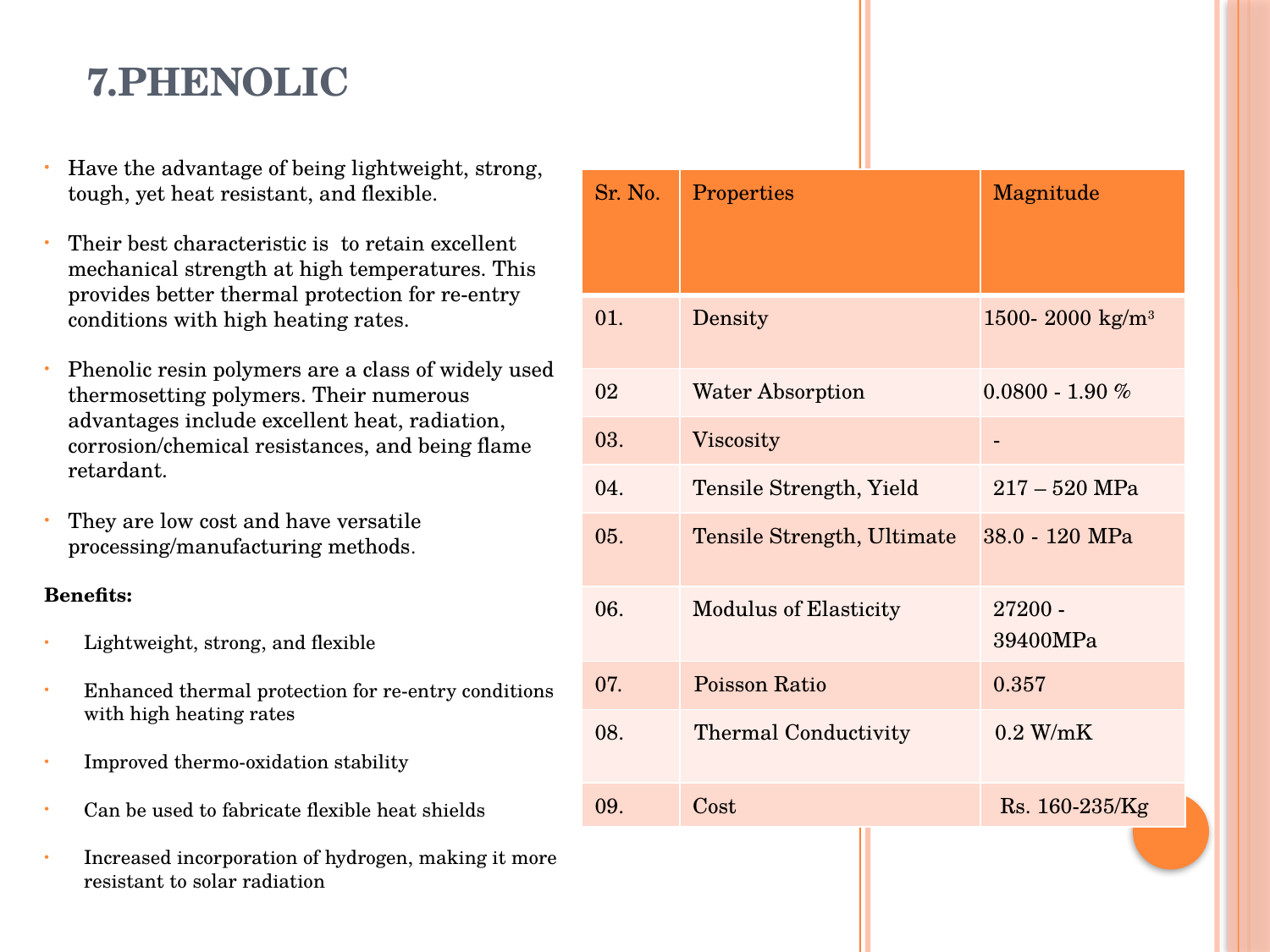

# 7.Phenolic
Have the advantage of being lightweight, strong, tough, yet heat resistant, and flexible.
Their best characteristic is  to retain excellent mechanical strength at high temperatures. This provides better thermal protection for re-entry conditions with high heating rates.
Phenolic resin polymers are a class of widely used thermosetting polymers. Their numerous advantages include excellent heat, radiation, corrosion/chemical resistances, and being flame retardant.
They are low cost and have versatile processing/manufacturing methods.
Benefits:
Lightweight, strong, and flexible
Enhanced thermal protection for re-entry conditions with high heating rates
Improved thermo-oxidation stability
Can be used to fabricate flexible heat shields
Increased incorporation of hydrogen, making it more resistant to solar radiation

| Sr. No. | Properties | Magnitude |
| --- | --- | --- |
| 01. | Density | 1500- 2000 kg/m3 |
| 02 | Water Absorption | 0.0800 - 1.90 % |
| 03. | Viscosity | - |
| 04. | Tensile Strength, Yield | 217 – 520 MPa |
| 05. | Tensile Strength, Ultimate | 38.0 - 120 MPa |
| 06. | Modulus of Elasticity | 27200 - 39400MPa |
| 07. | Poisson Ratio | 0.357 |
| 08. | Thermal Conductivity | 0.2 W/mK |
| 09. | Cost | Rs. 160-235/Kg |